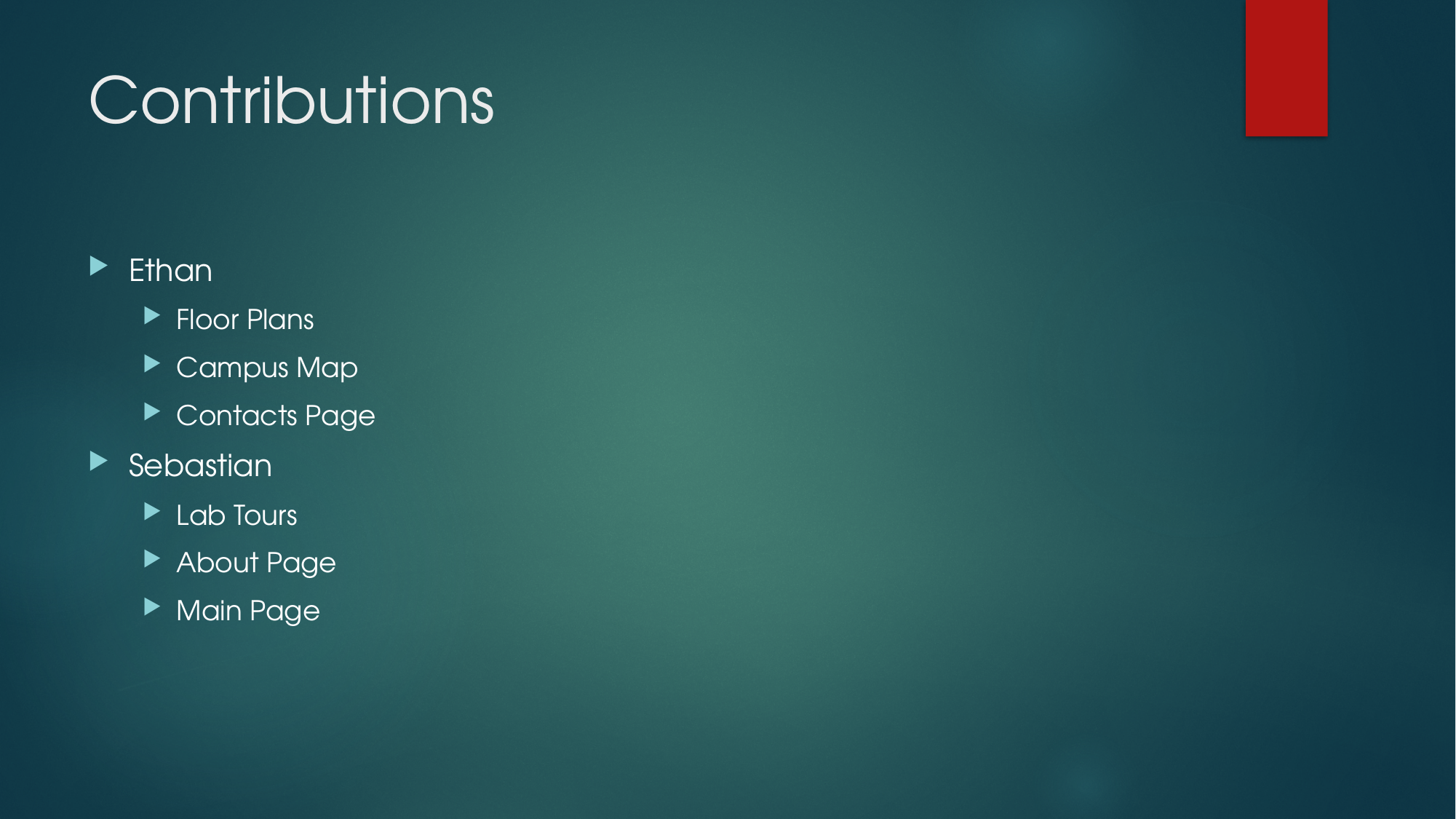

# Contributions
Ethan
Floor Plans
Campus Map
Contacts Page
Sebastian
Lab Tours
About Page
Main Page